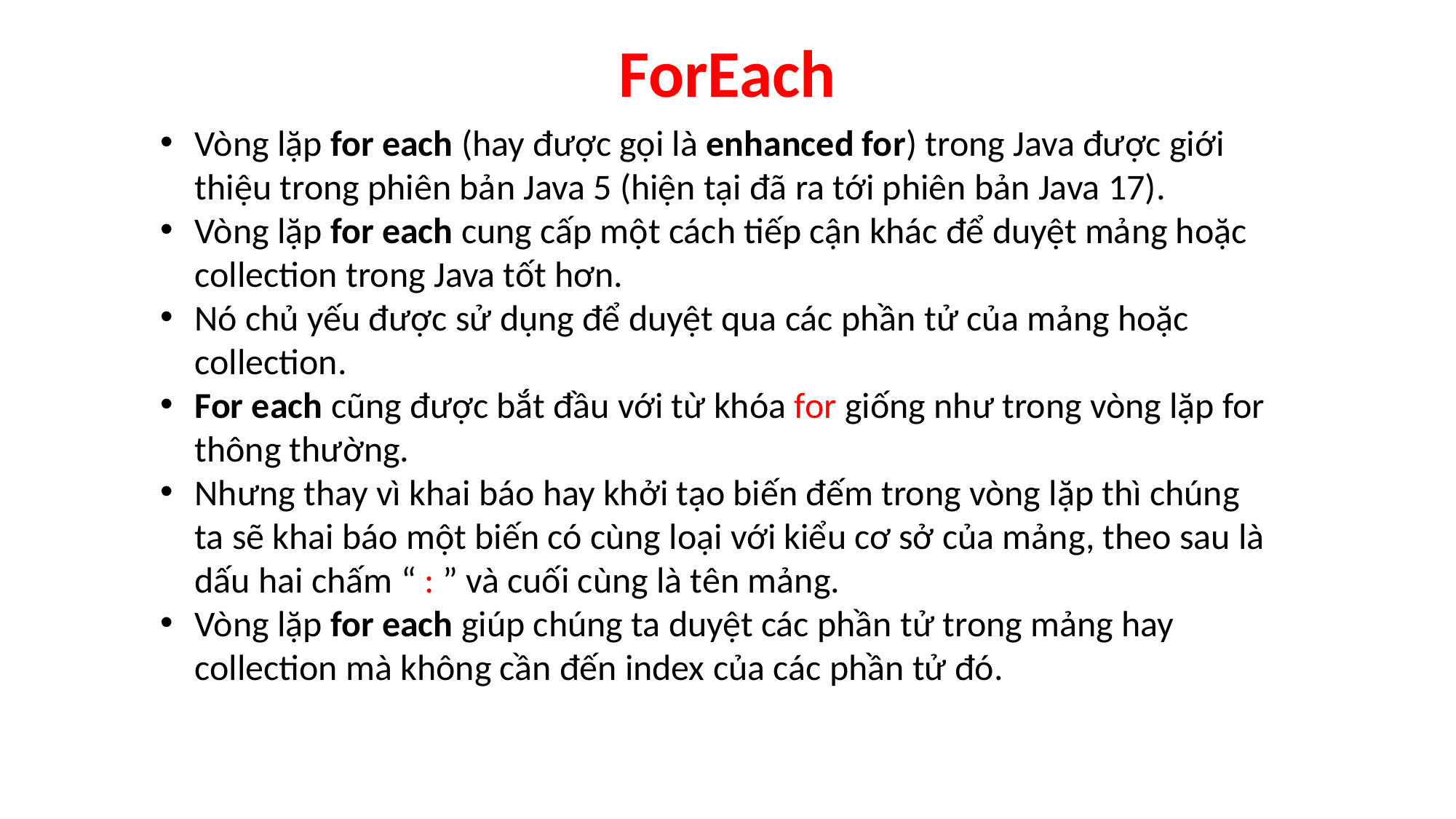

ForEach
Vòng lặp for each (hay được gọi là enhanced for) trong Java được giới thiệu trong phiên bản Java 5 (hiện tại đã ra tới phiên bản Java 17).
Vòng lặp for each cung cấp một cách tiếp cận khác để duyệt mảng hoặc collection trong Java tốt hơn.
Nó chủ yếu được sử dụng để duyệt qua các phần tử của mảng hoặc collection.
For each cũng được bắt đầu với từ khóa for giống như trong vòng lặp for thông thường.
Nhưng thay vì khai báo hay khởi tạo biến đếm trong vòng lặp thì chúng ta sẽ khai báo một biến có cùng loại với kiểu cơ sở của mảng, theo sau là dấu hai chấm “ : ” và cuối cùng là tên mảng.
Vòng lặp for each giúp chúng ta duyệt các phần tử trong mảng hay collection mà không cần đến index của các phần tử đó.